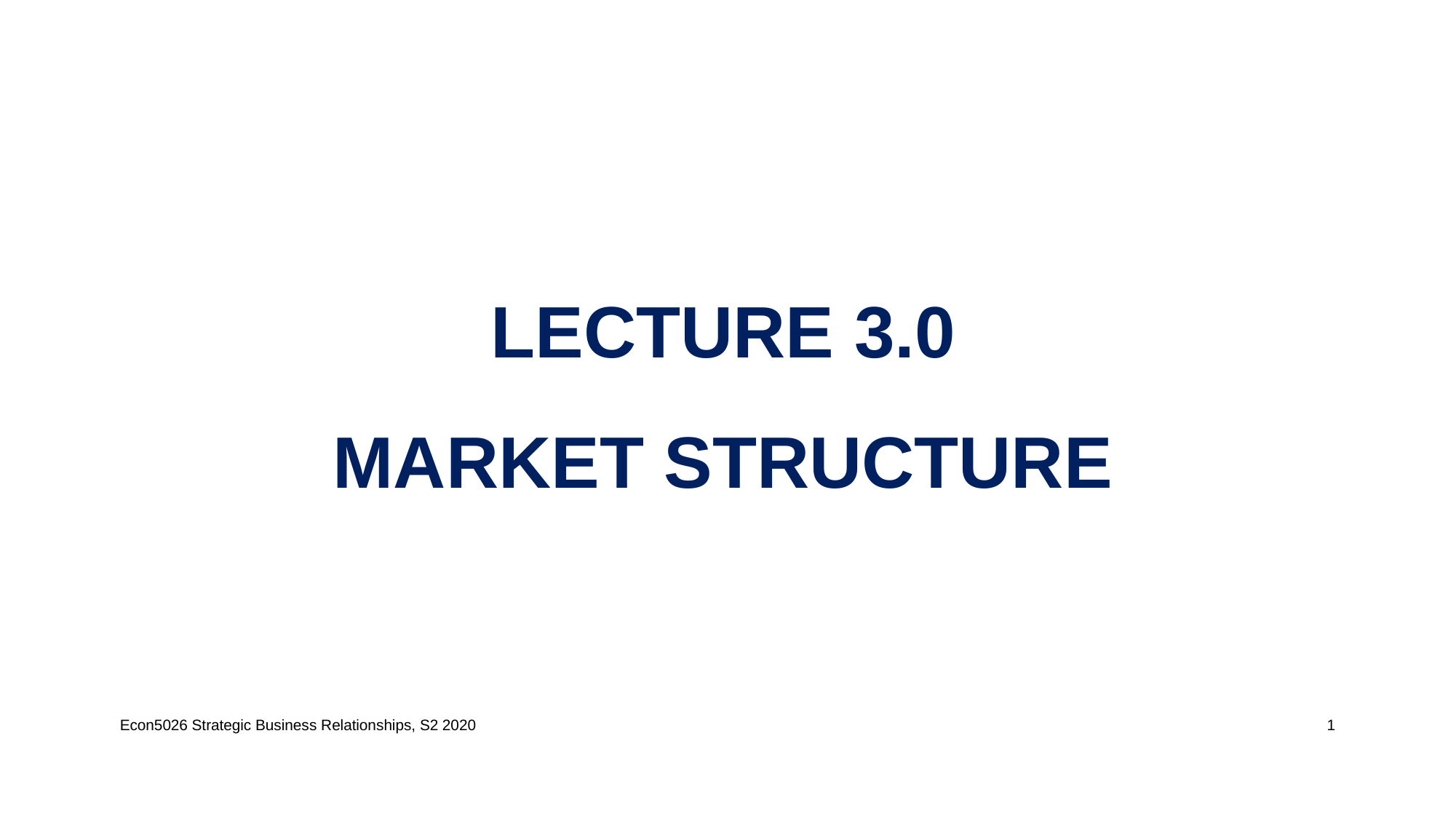

# Lecture 3.0 Market Structure
Econ5026 Strategic Business Relationships, S2 2020
1